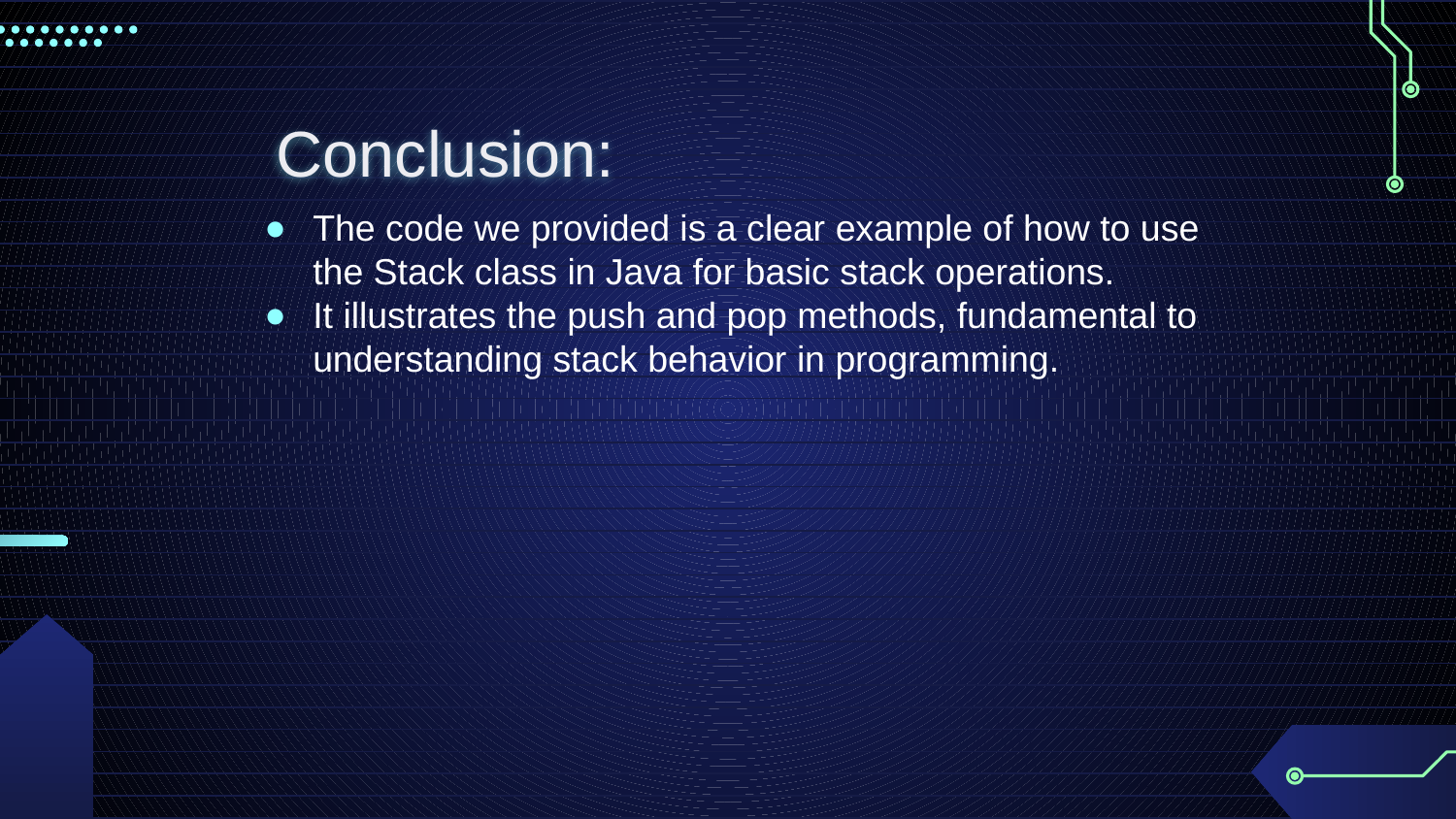

# Conclusion:
The code we provided is a clear example of how to use the Stack class in Java for basic stack operations.
It illustrates the push and pop methods, fundamental to understanding stack behavior in programming.